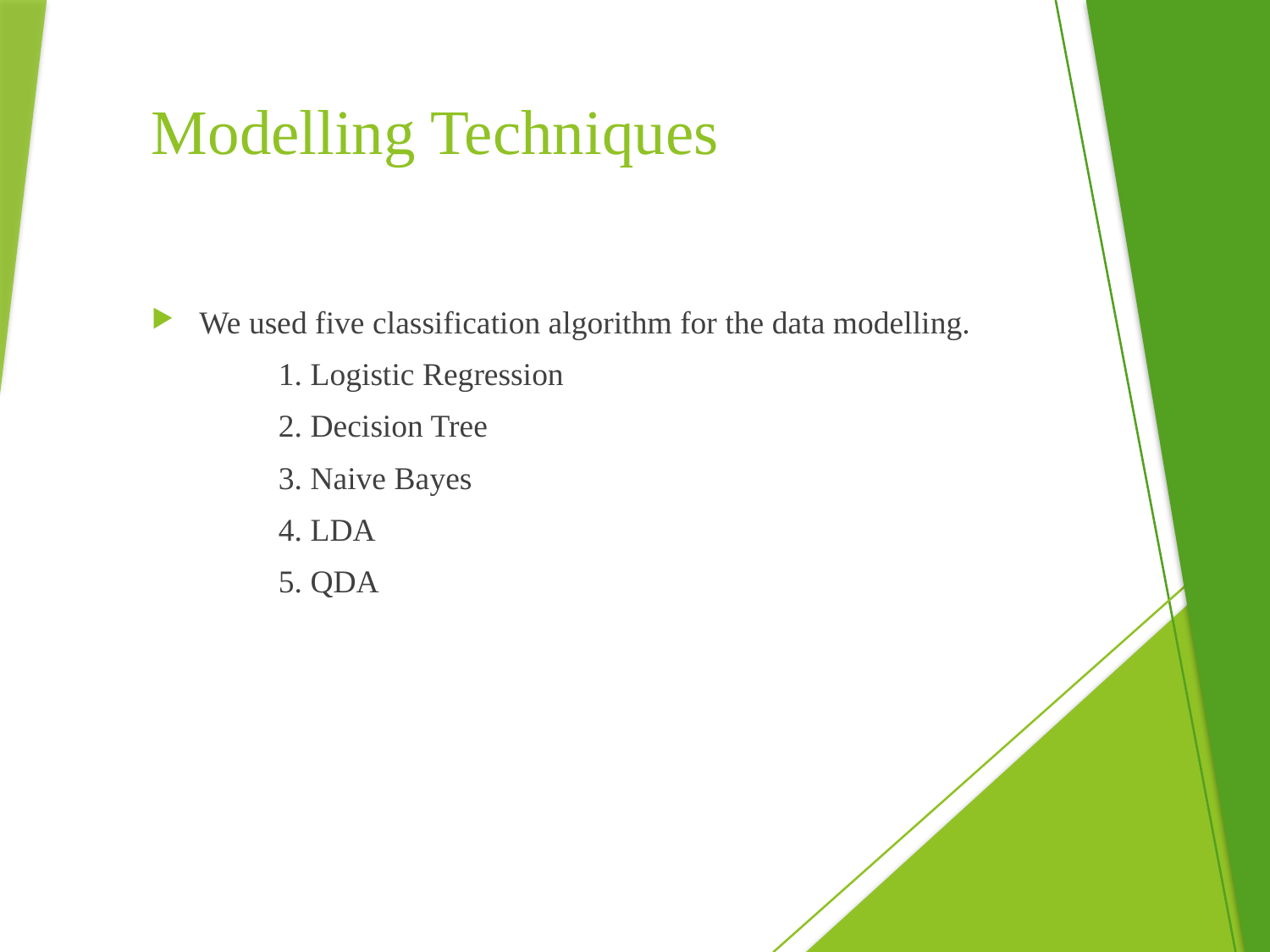

# Modelling Techniques
We used five classification algorithm for the data modelling.
	1. Logistic Regression
	2. Decision Tree
	3. Naive Bayes
	4. LDA
	5. QDA